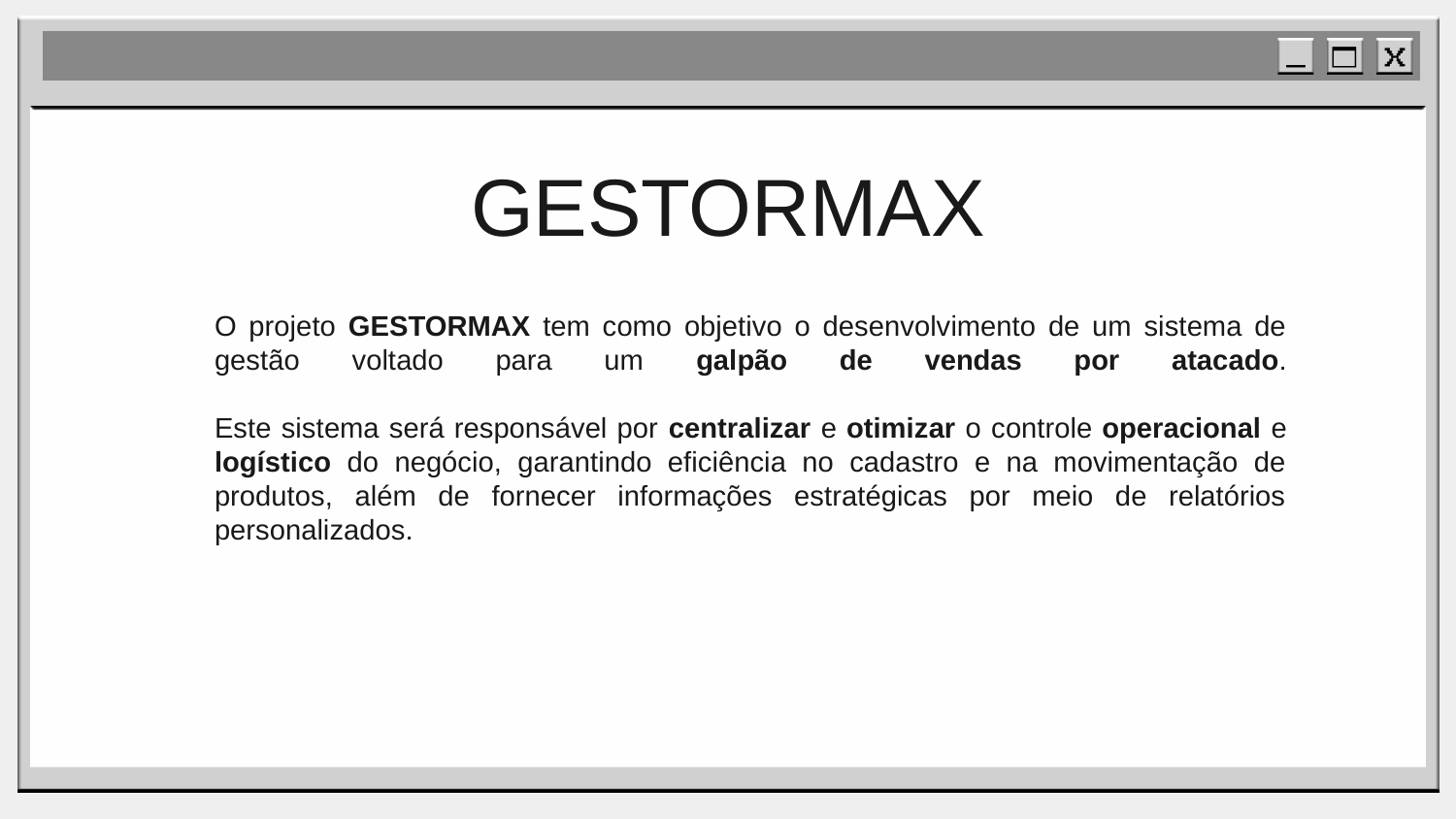

# GESTORMAX
O projeto GESTORMAX tem como objetivo o desenvolvimento de um sistema de gestão voltado para um galpão de vendas por atacado.
Este sistema será responsável por centralizar e otimizar o controle operacional e logístico do negócio, garantindo eficiência no cadastro e na movimentação de produtos, além de fornecer informações estratégicas por meio de relatórios personalizados.